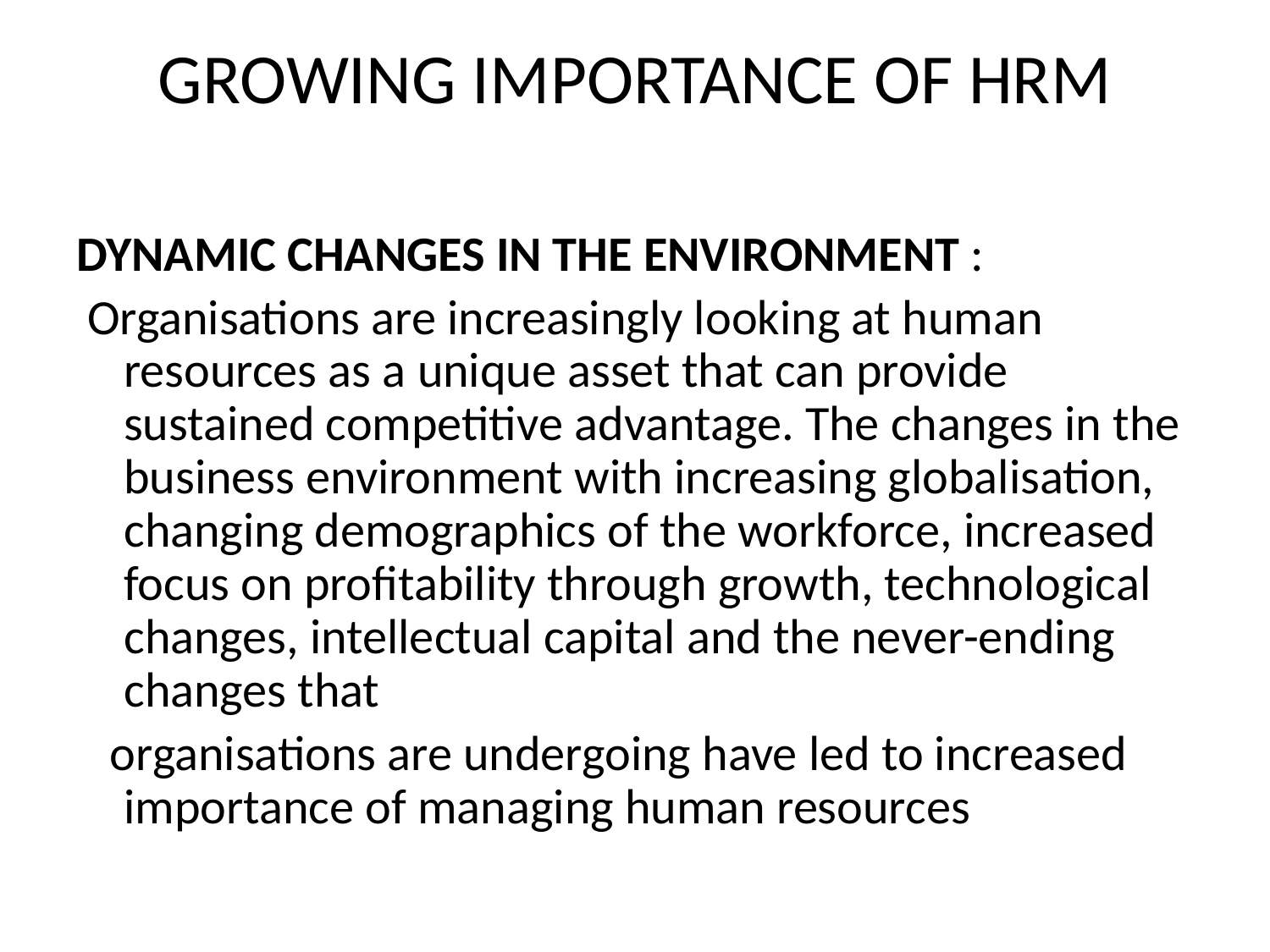

# GROWING IMPORTANCE OF HRM
DYNAMIC CHANGES IN THE ENVIRONMENT :
 Organisations are increasingly looking at human resources as a unique asset that can provide  sustained competitive advantage. The changes in the business environment with increasing globalisation, changing demographics of the workforce, increased focus on profitability through growth, technological changes, intellectual capital and the never-ending changes that
   organisations are undergoing have led to increased importance of managing human resources